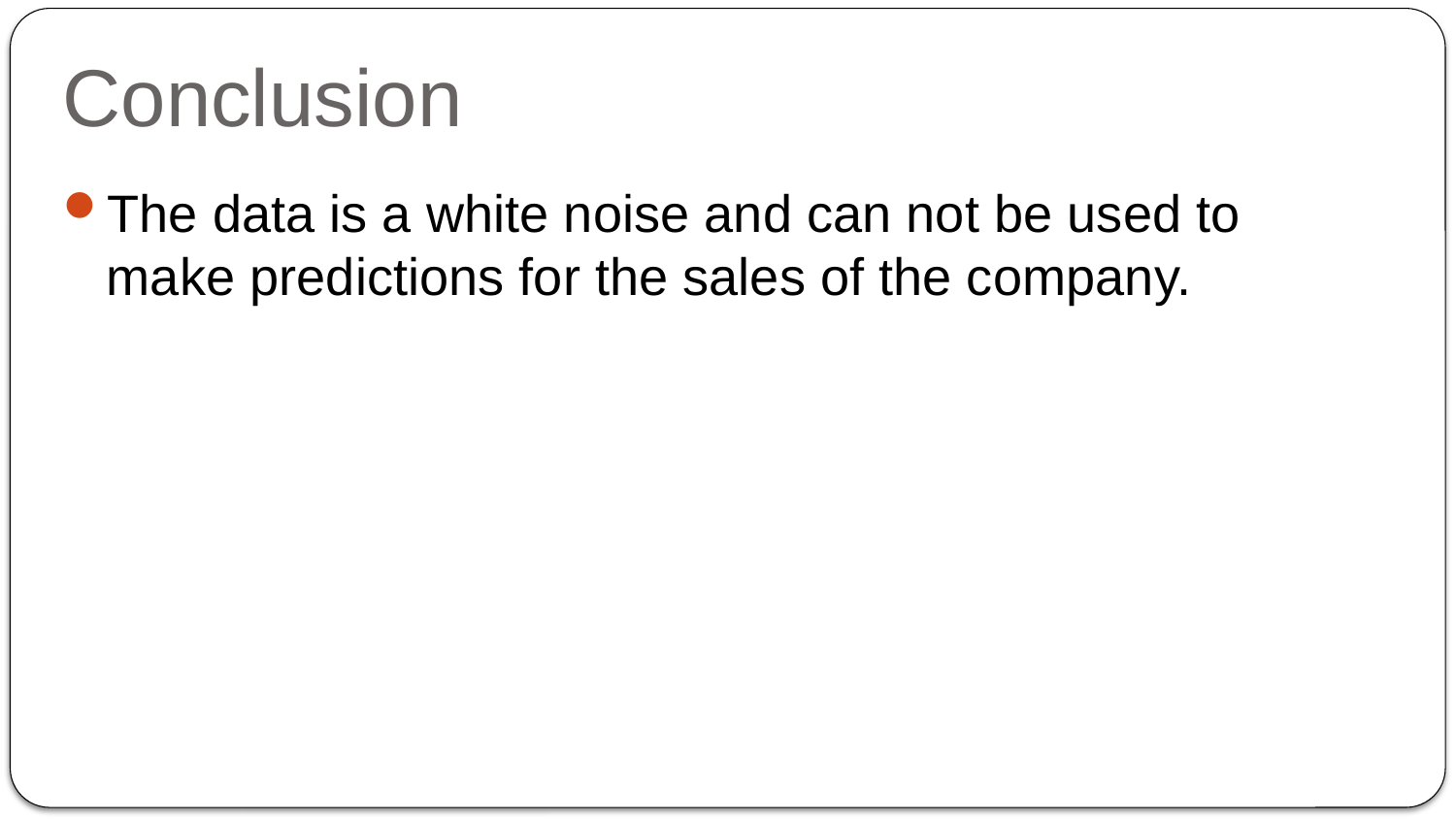

Conclusion
The data is a white noise and can not be used to make predictions for the sales of the company.